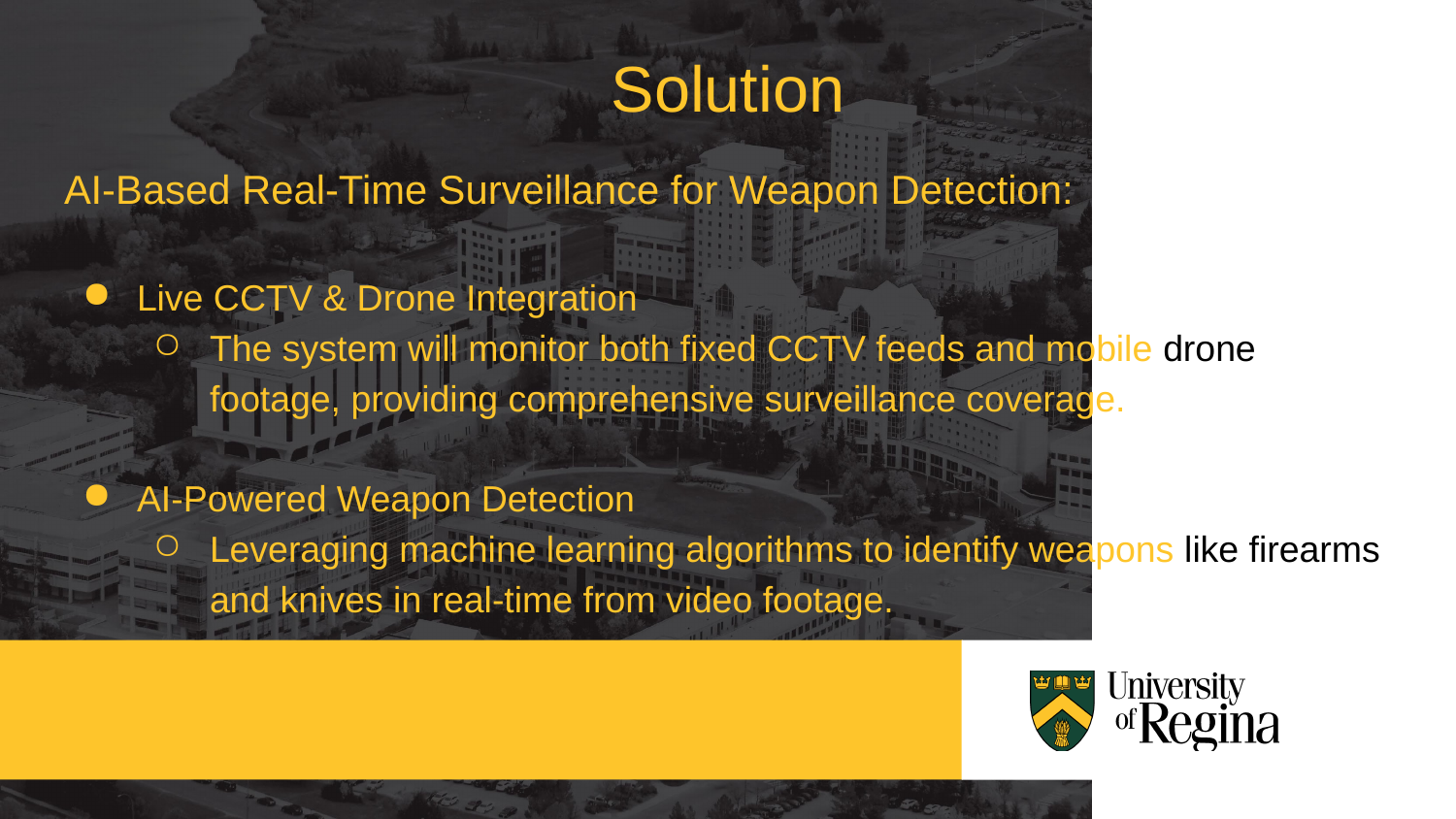

# Solution
AI-Based Real-Time Surveillance for Weapon Detection:

Live CCTV & Drone Integration
The system will monitor both fixed CCTV feeds and mobile drone footage, providing comprehensive surveillance coverage.

AI-Powered Weapon Detection
Leveraging machine learning algorithms to identify weapons like firearms and knives in real-time from video footage.